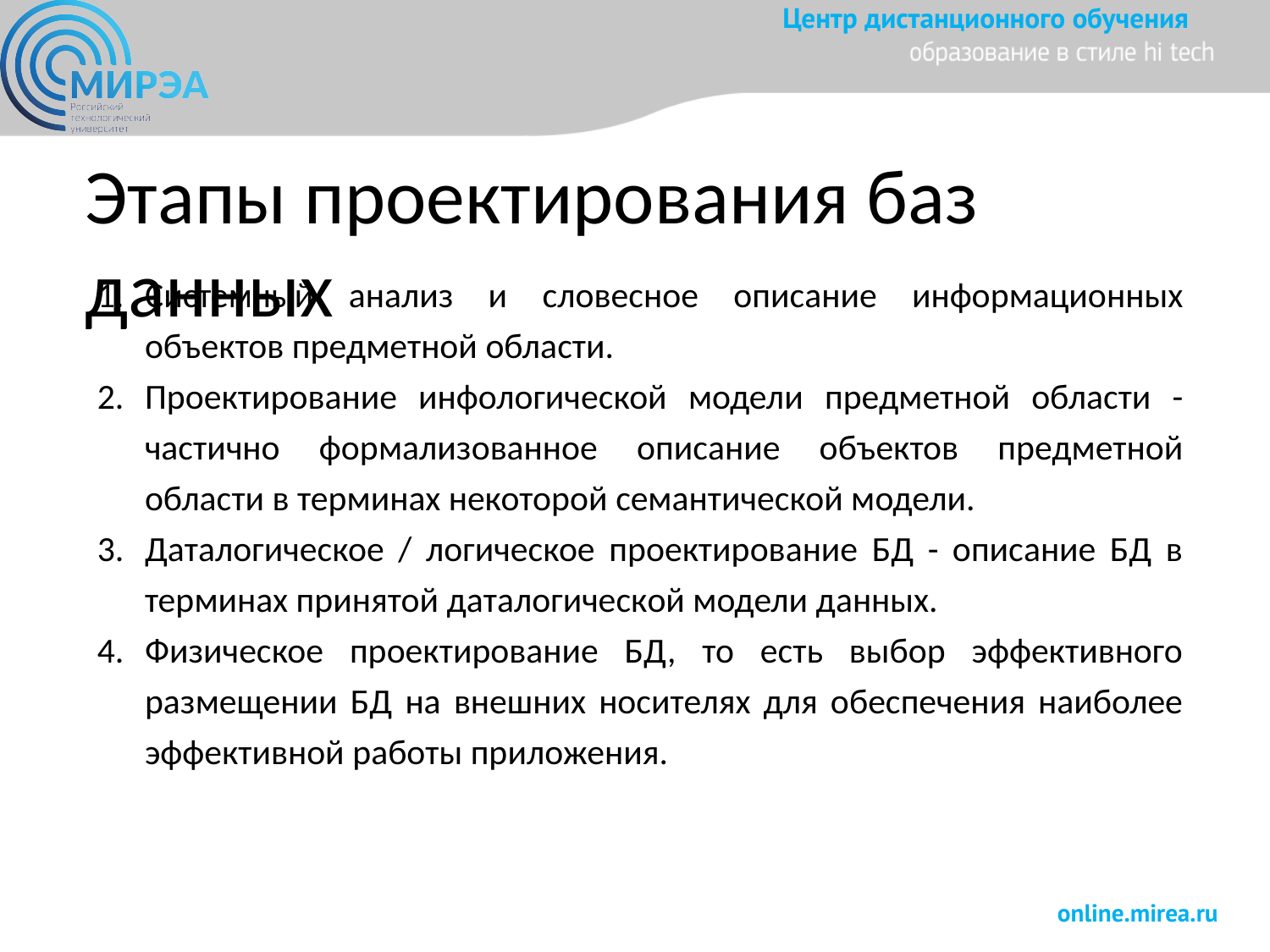

Этапы проектирования баз данных
Системный анализ и словесное описание информационных объектов пред­метной области.
Проектирование инфологической модели предметной области - частично фор­мализованное описание объектов предметной области в терминах некоторой ­семантической модели.
Даталогическое / логическое проектирование БД - описание БД в терминах принятой даталогическoй модели данных.
Физическое проектирование БД, то есть выбор эффективного размещении БД на внешних носителях для обеспечения наиболее эффективной работы приложения.